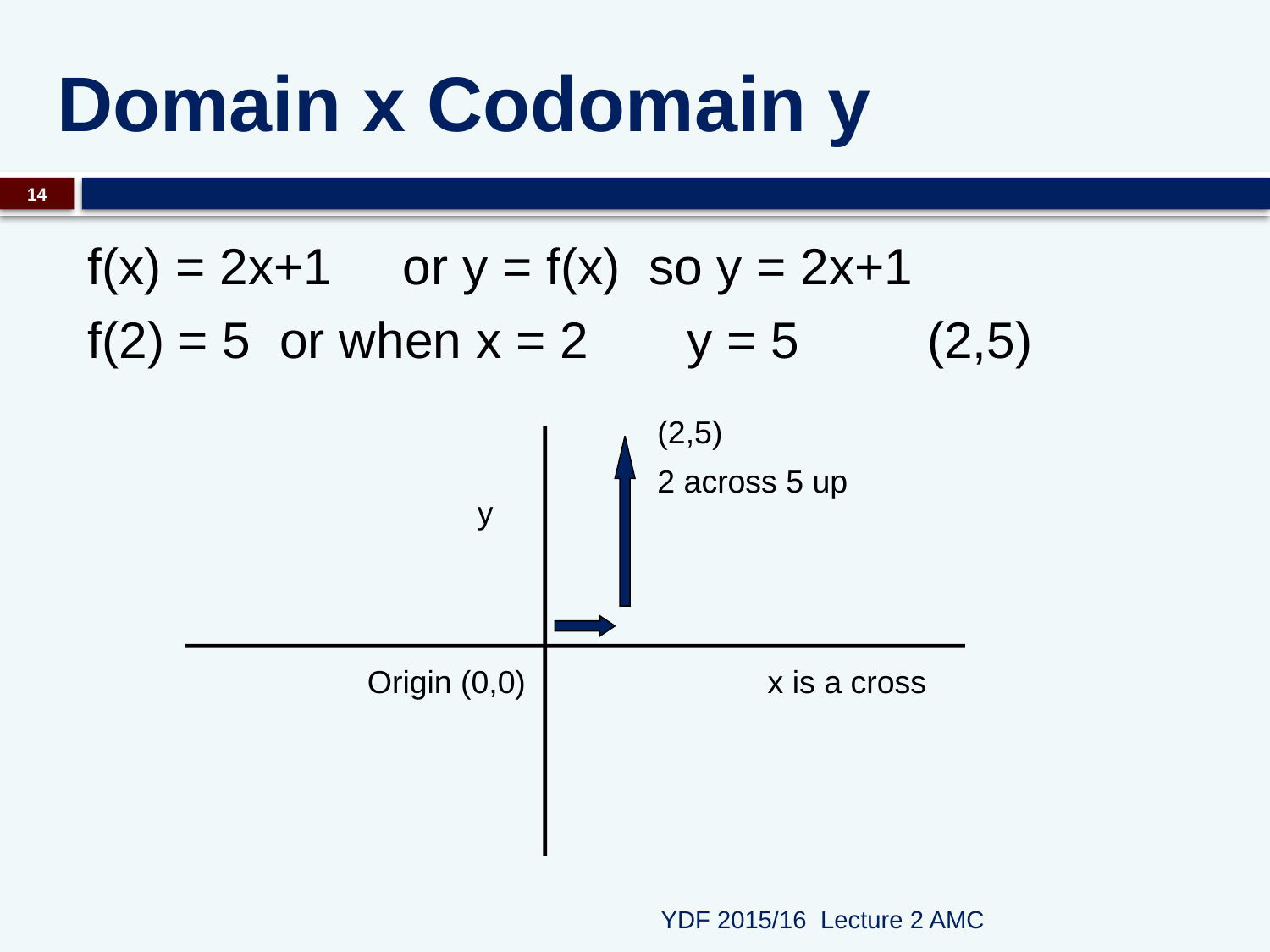

# Domain x Codomain y
14
f(x) = 2x+1     or y = f(x)  so y = 2x+1
f(2) = 5  or when x = 2       y = 5         (2,5)
(2,5)
2 across 5 up

y

Origin (0,0)
x is a cross
YDF 2015/16  Lecture 2 AMC